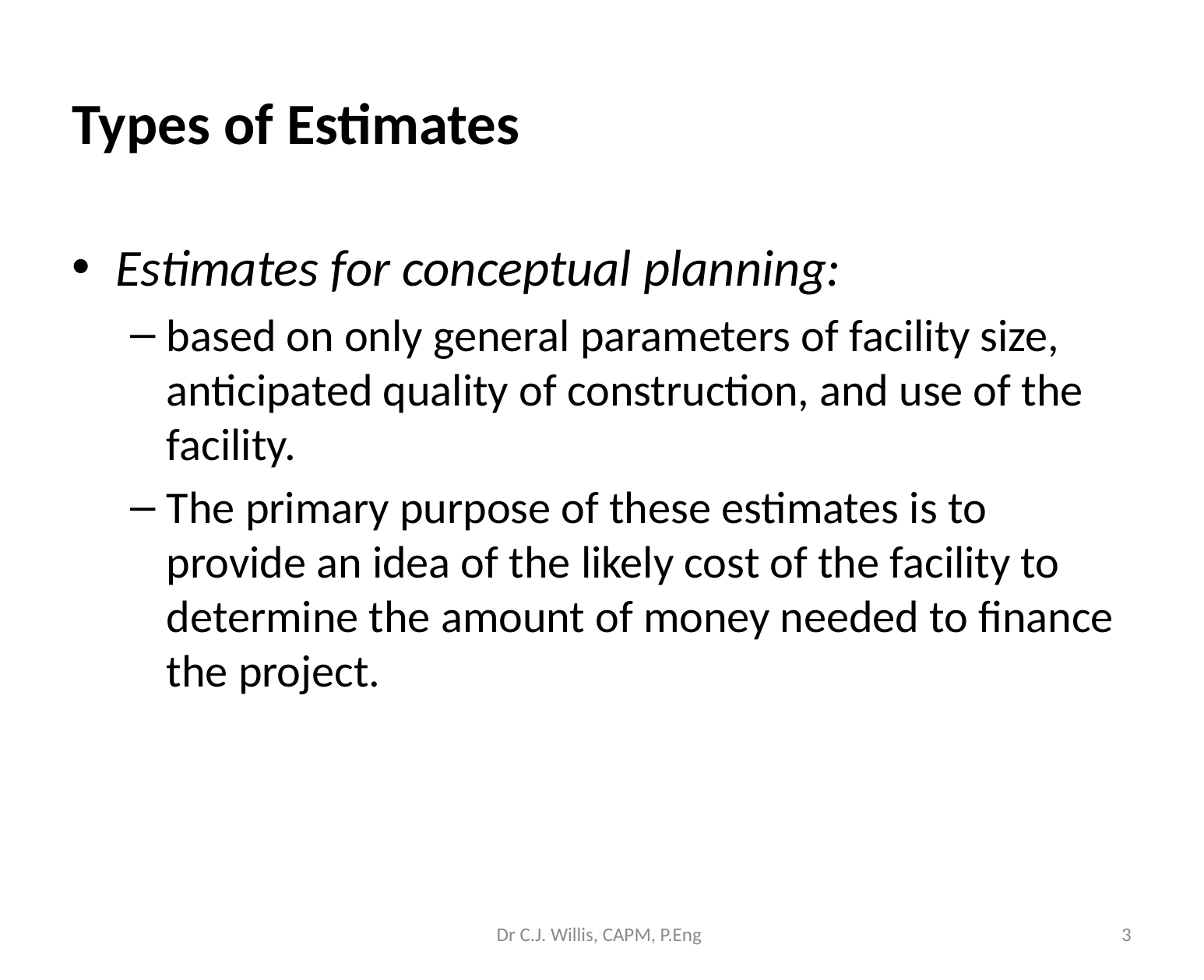

Types of Estimates
Estimates for conceptual planning:
based on only general parameters of facility size, anticipated quality of construction, and use of the facility.
The primary purpose of these estimates is to provide an idea of the likely cost of the facility to determine the amount of money needed to finance the project.
Dr C.J. Willis, CAPM, P.Eng
3